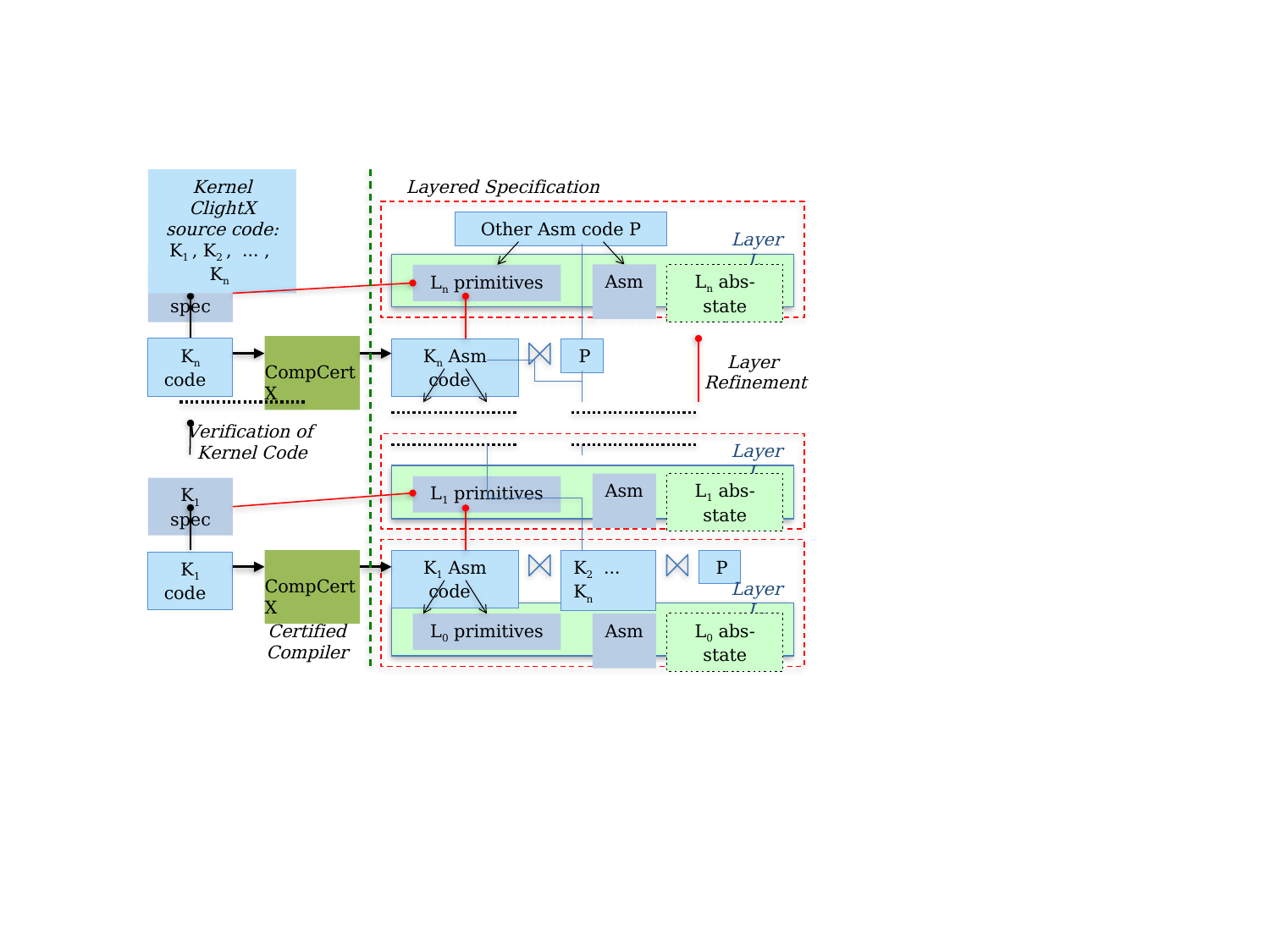

Kernel ClightX source code:
K1 , K2 ,  … ,  Kn
Layered Specification

Other Asm code P
Layer Ln

Kn spec
Asm
Ln abs-state
Ln primitives
 CompCertX
Kn code
Kn Asm code
 P
Layer
Refinement

Verification of
Kernel Code

Layer L1

Asm
L1 abs-state
L1 primitives
K1 spec

 CompCertX
 P
K1 Asm code
K2  …  Kn
K1 code

Layer L0
New Certified Compiler

L0 primitives
Asm
L0 abs-state